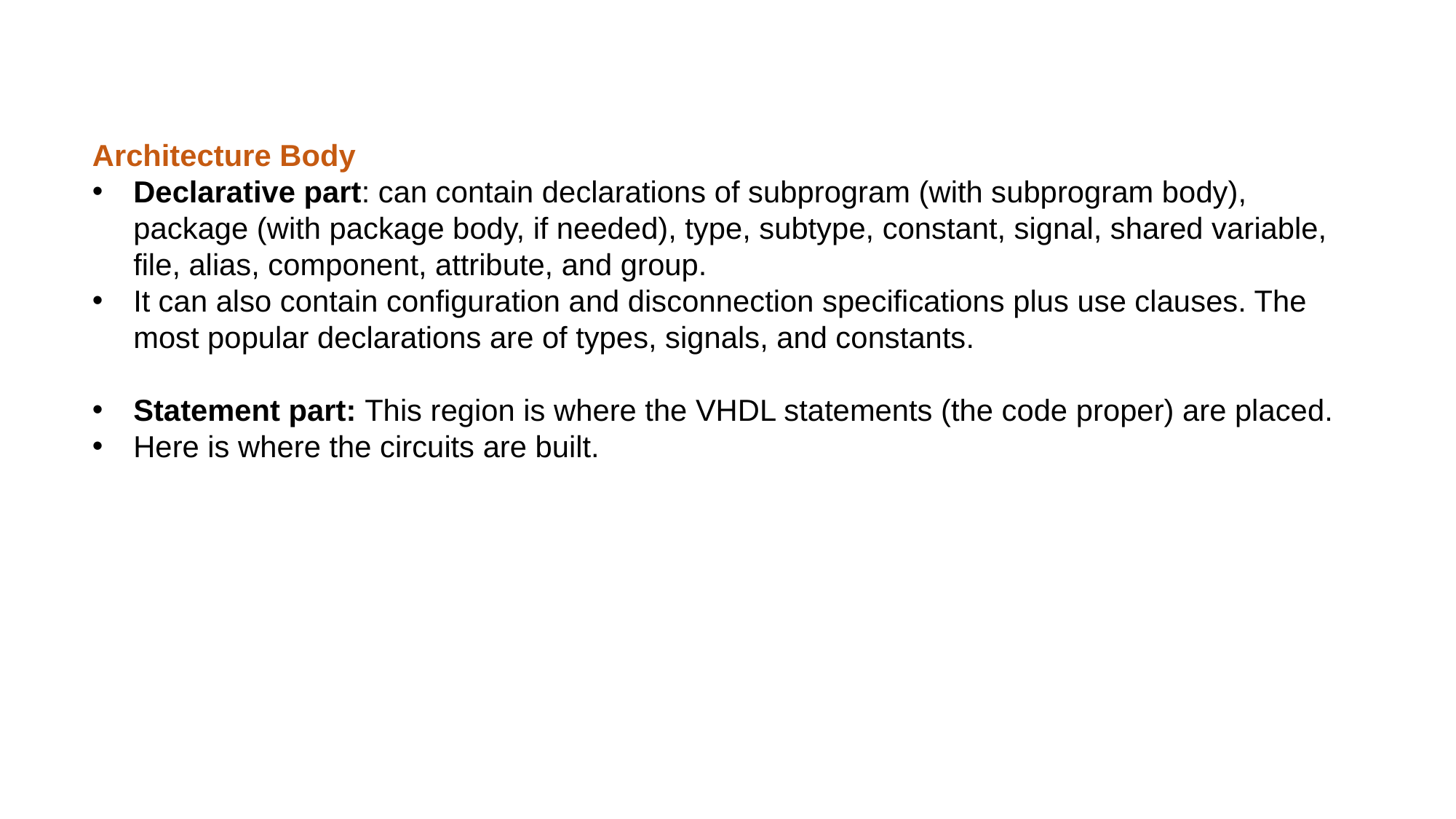

Architecture Body
Declarative part: can contain declarations of subprogram (with subprogram body), package (with package body, if needed), type, subtype, constant, signal, shared variable, file, alias, component, attribute, and group.
It can also contain configuration and disconnection specifications plus use clauses. The most popular declarations are of types, signals, and constants.

Statement part: This region is where the VHDL statements (the code proper) are placed.
Here is where the circuits are built.